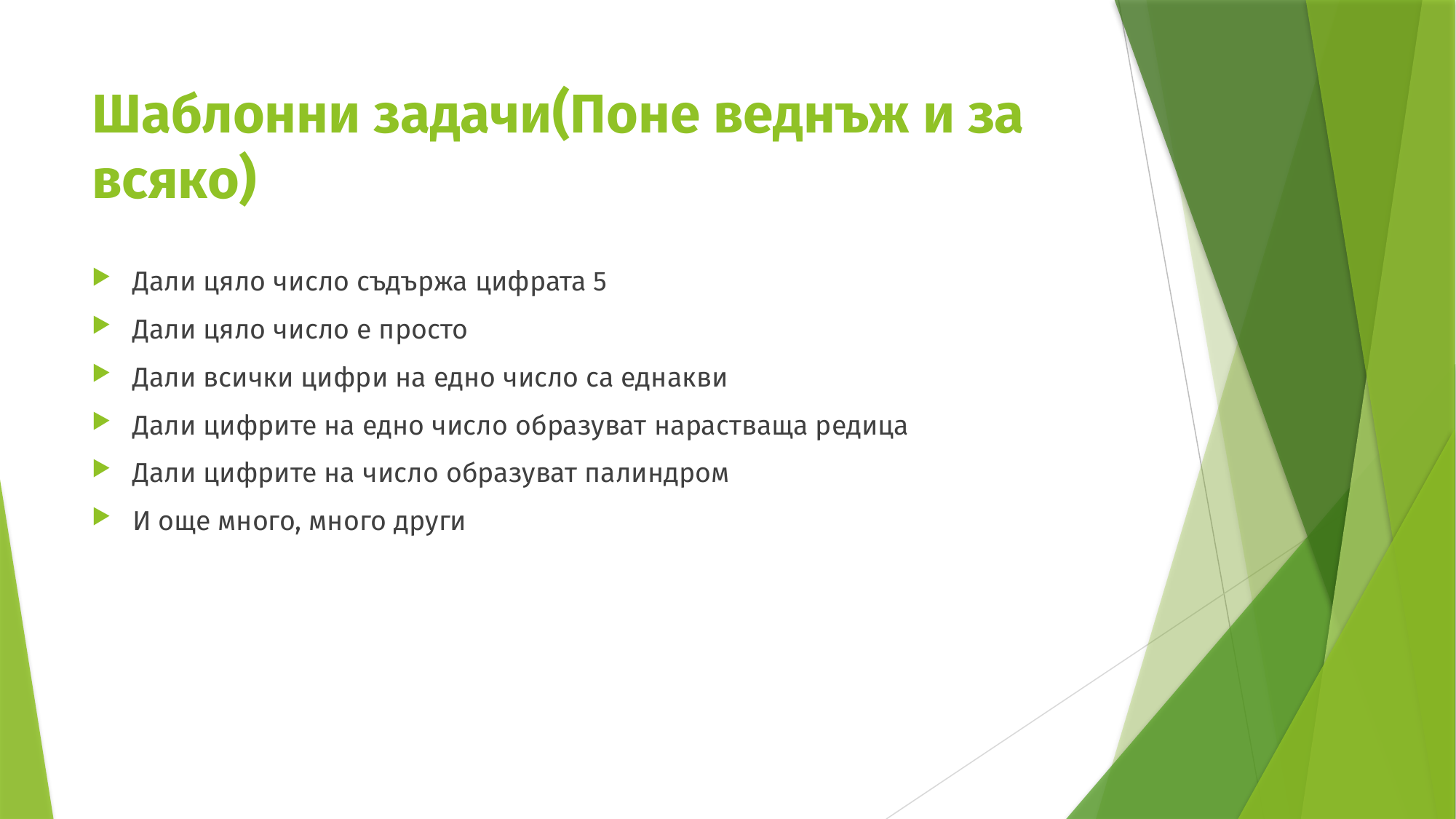

# Шаблонни задачи(Поне веднъж и за всяко)
Дали цяло число съдържа цифрата 5
Дали цяло число е просто
Дали всички цифри на едно число са еднакви
Дали цифрите на едно число образуват нарастваща редица
Дали цифрите на число образуват палиндром
И още много, много други